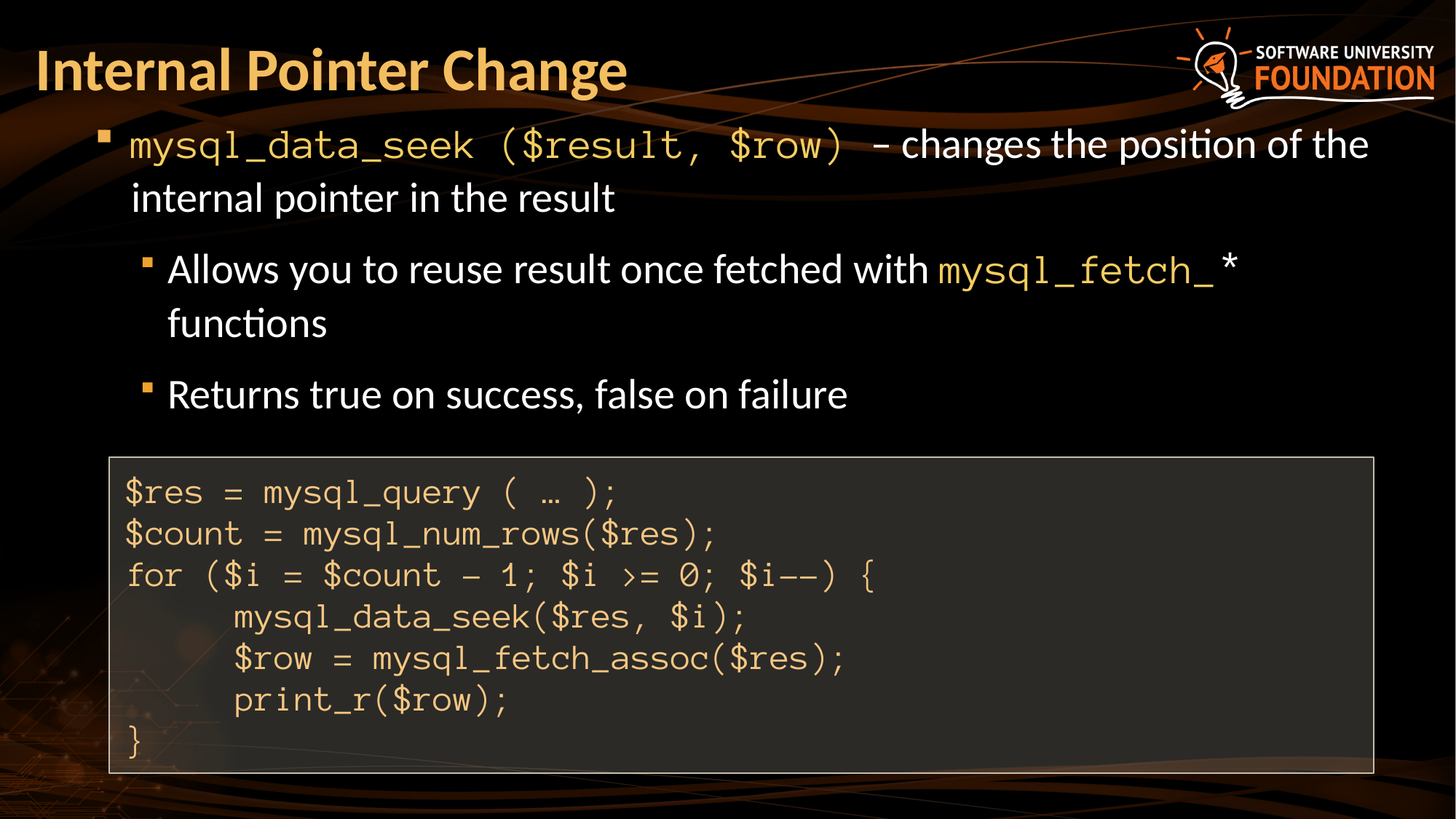

# Internal Pointer Change
mysql_data_seek ($result, $row) – changes the position of the internal pointer in the result
Allows you to reuse result once fetched with mysql_fetch_* functions
Returns true on success, false on failure
$res = mysql_query ( … );
$count = mysql_num_rows($res);
for ($i = $count - 1; $i >= 0; $i--) {
	mysql_data_seek($res, $i);
	$row = mysql_fetch_assoc($res);
	print_r($row);
}